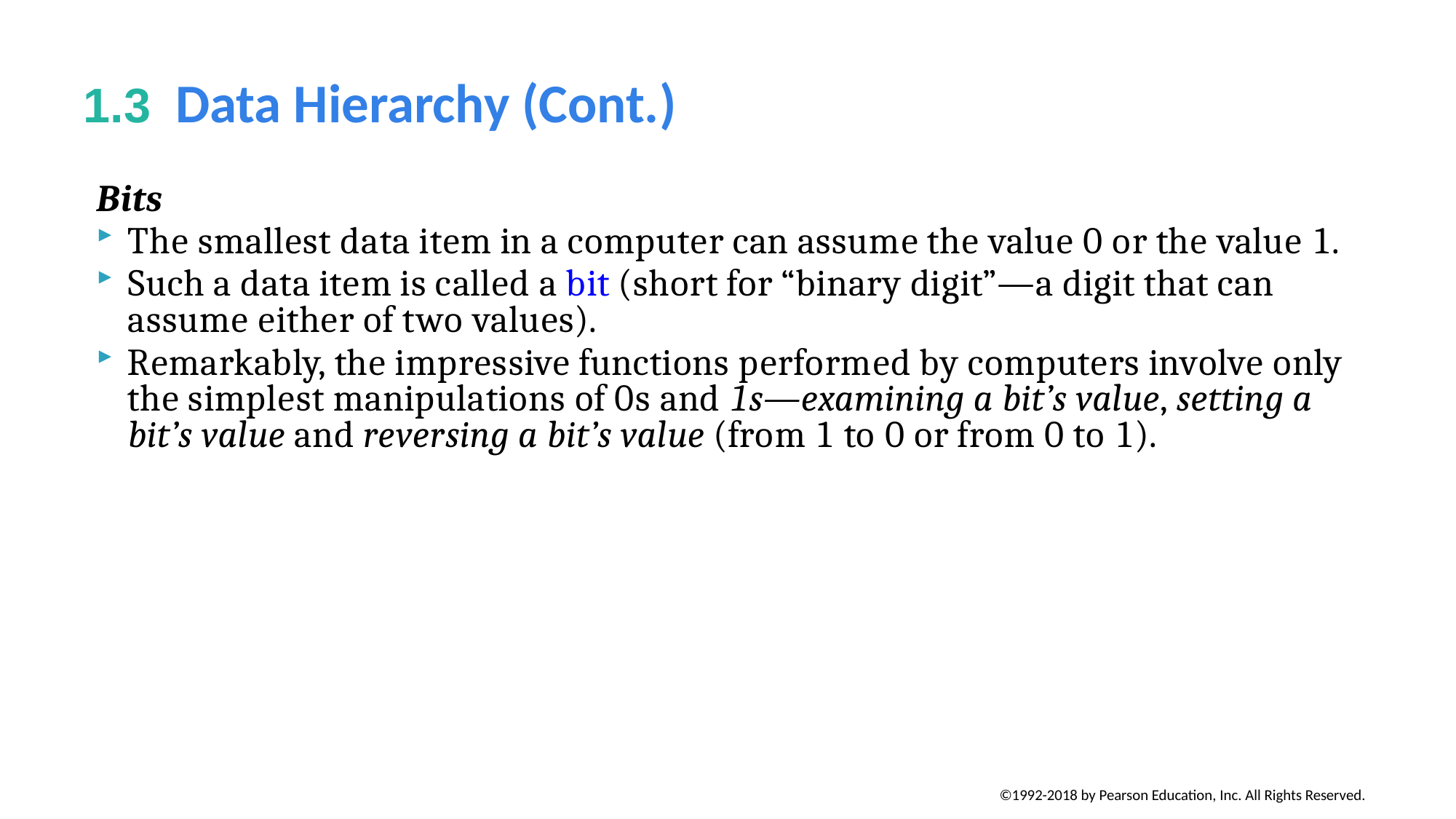

# 1.3  Data Hierarchy (Cont.)
Bits
The smallest data item in a computer can assume the value 0 or the value 1.
Such a data item is called a bit (short for “binary digit”—a digit that can assume either of two values).
Remarkably, the impressive functions performed by computers involve only the simplest manipulations of 0s and 1s—examining a bit’s value, setting a bit’s value and reversing a bit’s value (from 1 to 0 or from 0 to 1).
©1992-2018 by Pearson Education, Inc. All Rights Reserved.